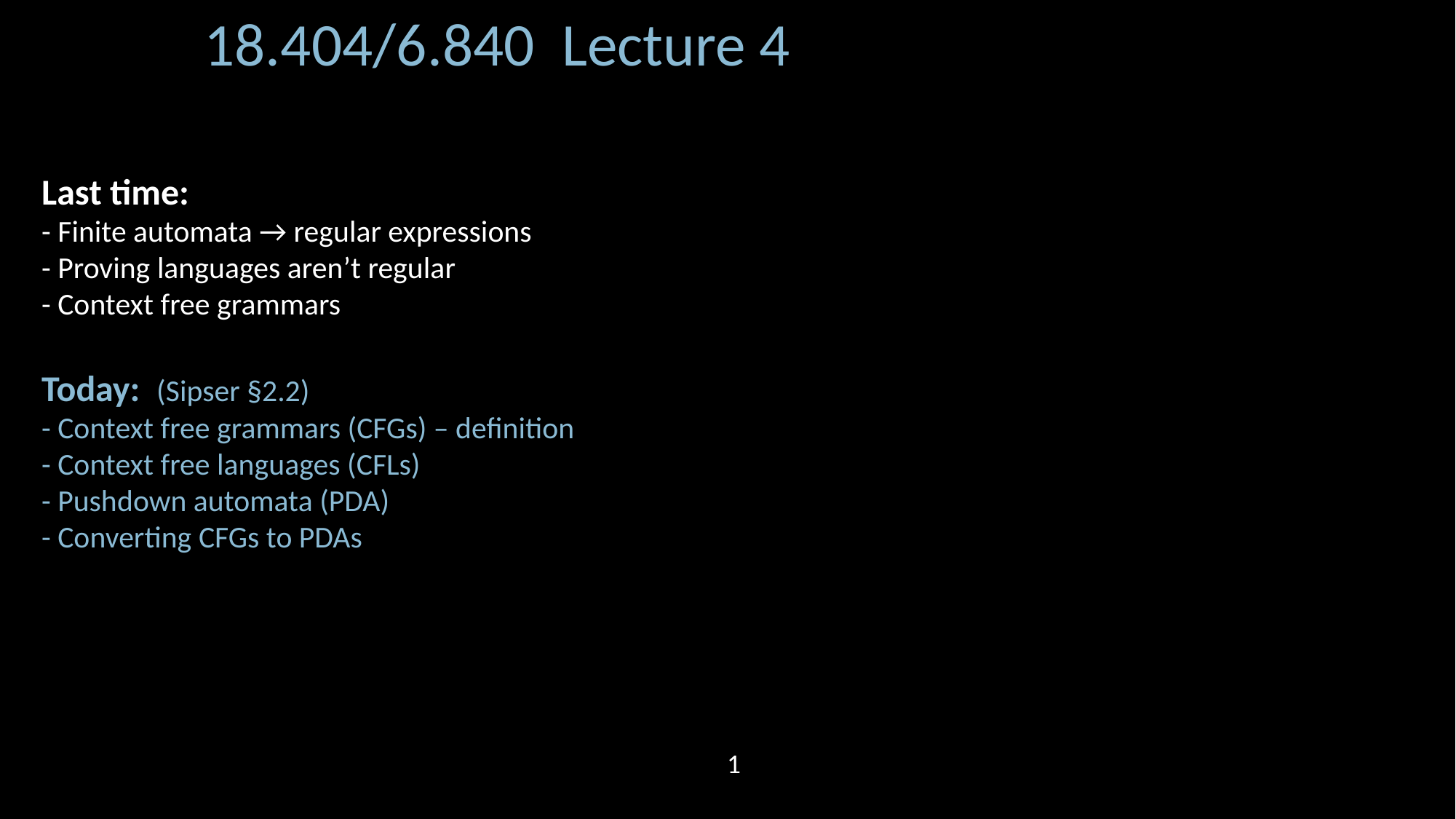

18.404/6.840  Lecture 4
Last time:
- Finite automata → regular expressions
- Proving languages aren’t regular
- Context free grammars

Today:  (Sipser §2.2)
- Context free grammars (CFGs) – definition
- Context free languages (CFLs)
- Pushdown automata (PDA)
- Converting CFGs to PDAs

1